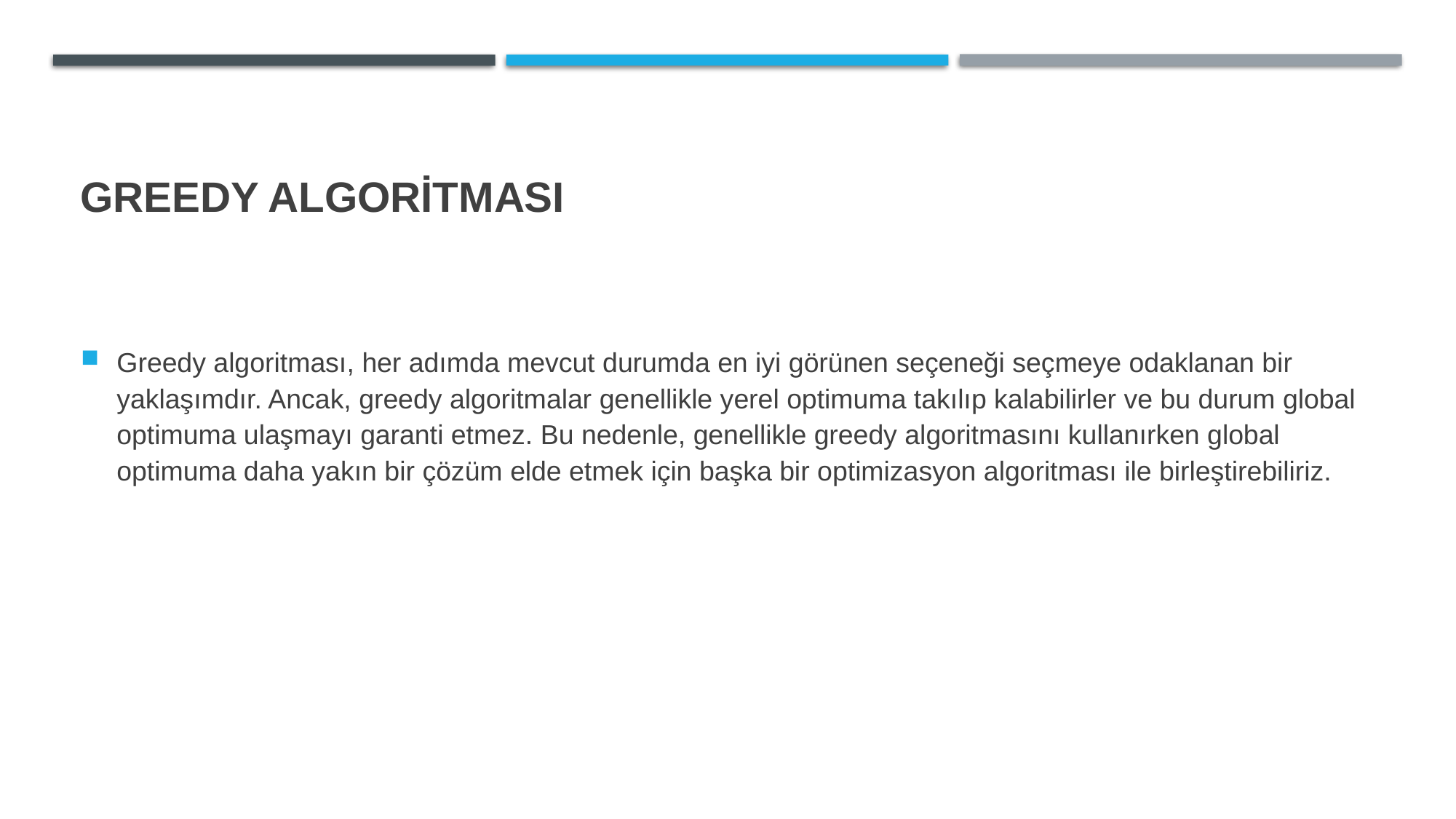

# Greedy algoritması
Greedy algoritması, her adımda mevcut durumda en iyi görünen seçeneği seçmeye odaklanan bir yaklaşımdır. Ancak, greedy algoritmalar genellikle yerel optimuma takılıp kalabilirler ve bu durum global optimuma ulaşmayı garanti etmez. Bu nedenle, genellikle greedy algoritmasını kullanırken global optimuma daha yakın bir çözüm elde etmek için başka bir optimizasyon algoritması ile birleştirebiliriz.